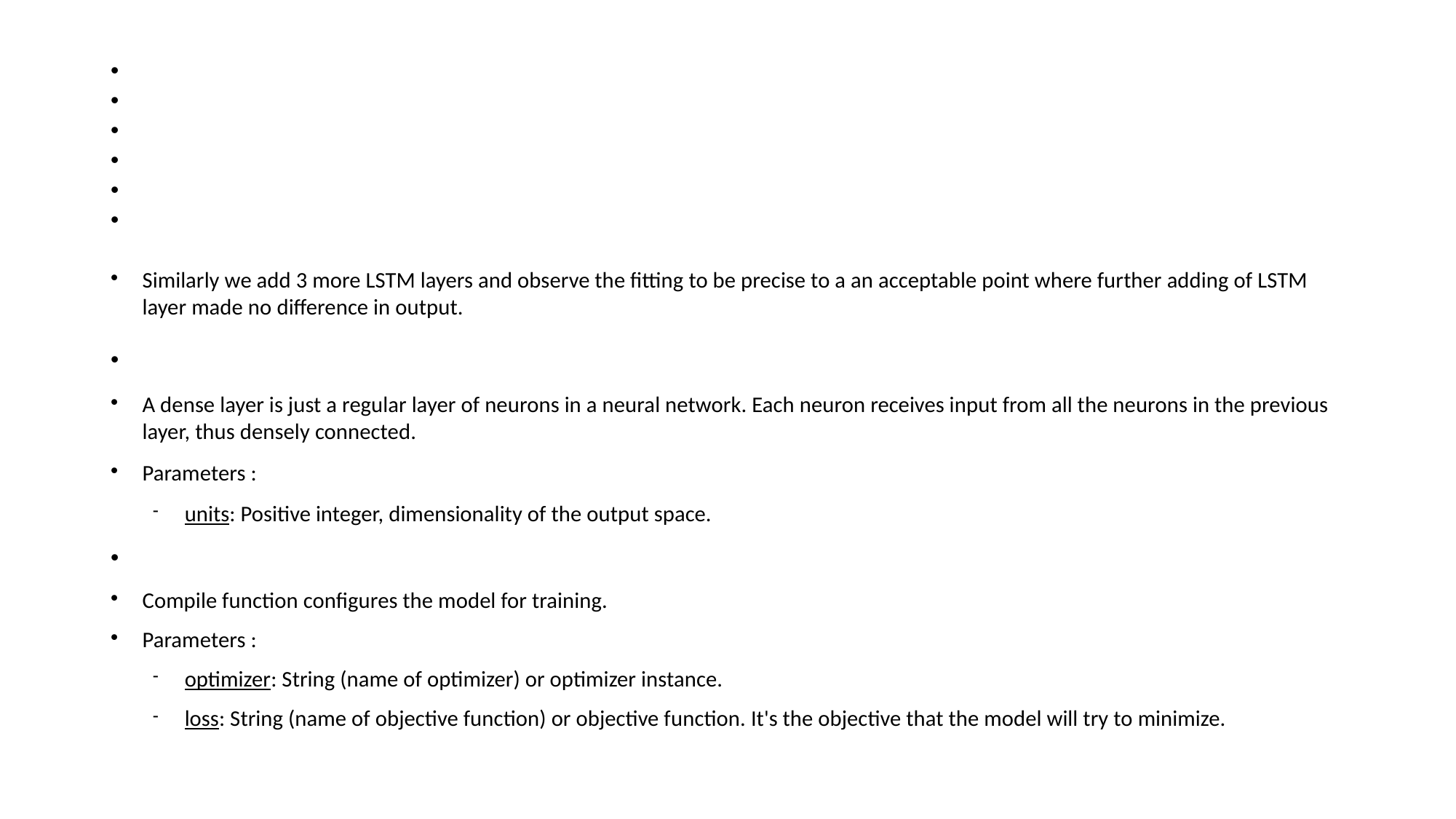

model.add(LSTM(units = 50,return_sequences = True))
model.add(Dropout(0.2)
model.add(LSTM(units = 50,return_sequences = True))
model.add(Dropout(0.2))
model.add(LSTM(units = 50))
model.add(Dropout(0.2))

Similarly we add 3 more LSTM layers and observe the fitting to be precise to a an acceptable point where further adding of LSTM layer made no difference in output.

model.add(Dense(units=1))
A dense layer is just a regular layer of neurons in a neural network. Each neuron receives input from all the neurons in the previous layer, thus densely connected.
Parameters :
units: Positive integer, dimensionality of the output space.
model.compile(optimizer = 'adam',loss = 'mean_squared_error')
Compile function configures the model for training.
Parameters :
optimizer: String (name of optimizer) or optimizer instance.
loss: String (name of objective function) or objective function. It's the objective that the model will try to minimize.